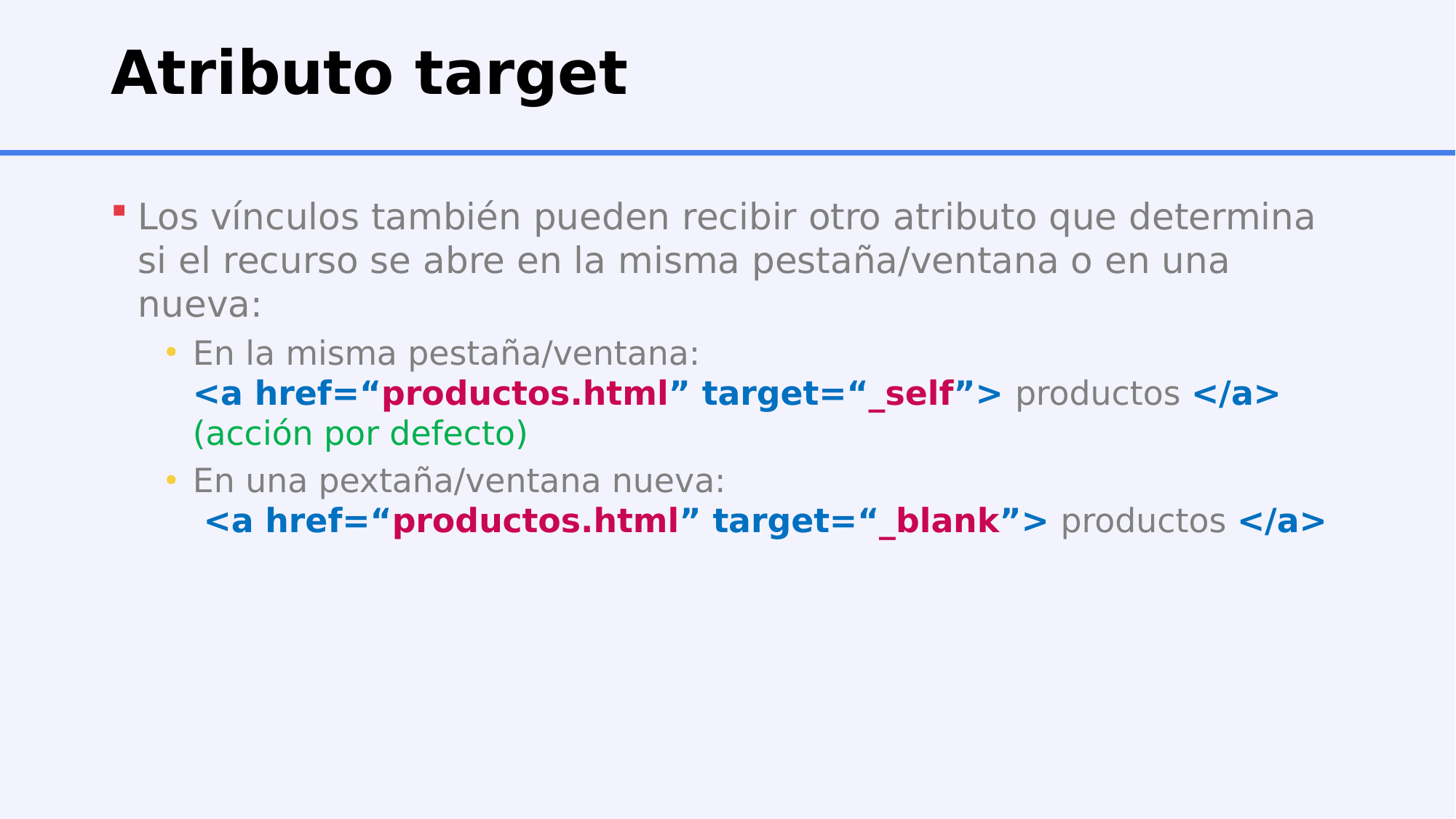

# Atributo target
Los vínculos también pueden recibir otro atributo que determina si el recurso se abre en la misma pestaña/ventana o en una nueva:
En la misma pestaña/ventana:
<a href=“productos.html” target=“_self”> productos </a> (acción por defecto)
En una pextaña/ventana nueva:
 <a href=“productos.html” target=“_blank”> productos </a>